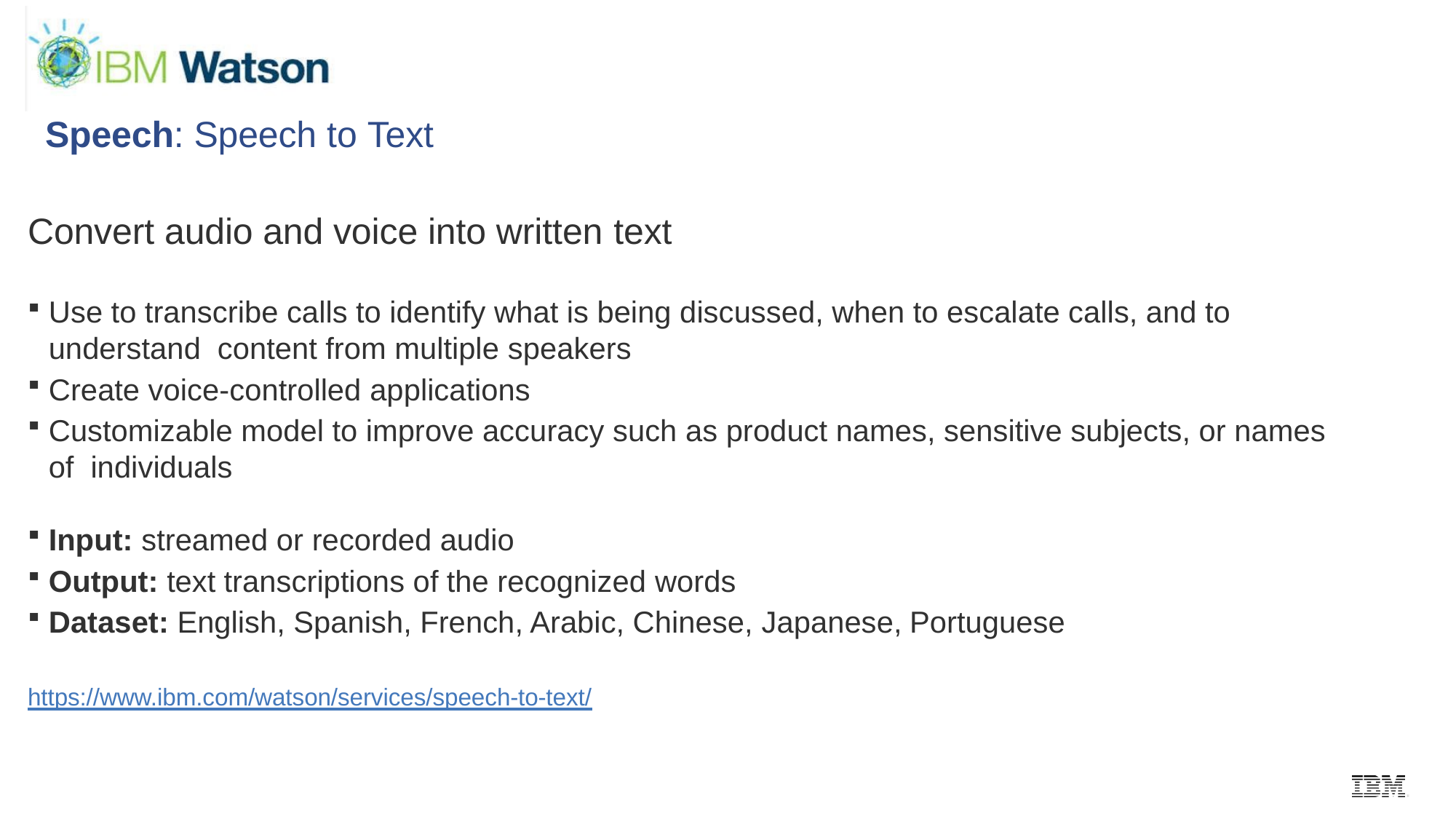

# Speech: Speech to Text
Convert audio and voice into written text

Use to transcribe calls to identify what is being discussed, when to escalate calls, and to understand  content from multiple speakers
Create voice-controlled applications
Customizable model to improve accuracy such as product names, sensitive subjects, or names of  individuals

Input: streamed or recorded audio
Output: text transcriptions of the recognized words
Dataset: English, Spanish, French, Arabic, Chinese, Japanese, Portuguese

https://www.ibm.com/watson/services/speech-to-text/